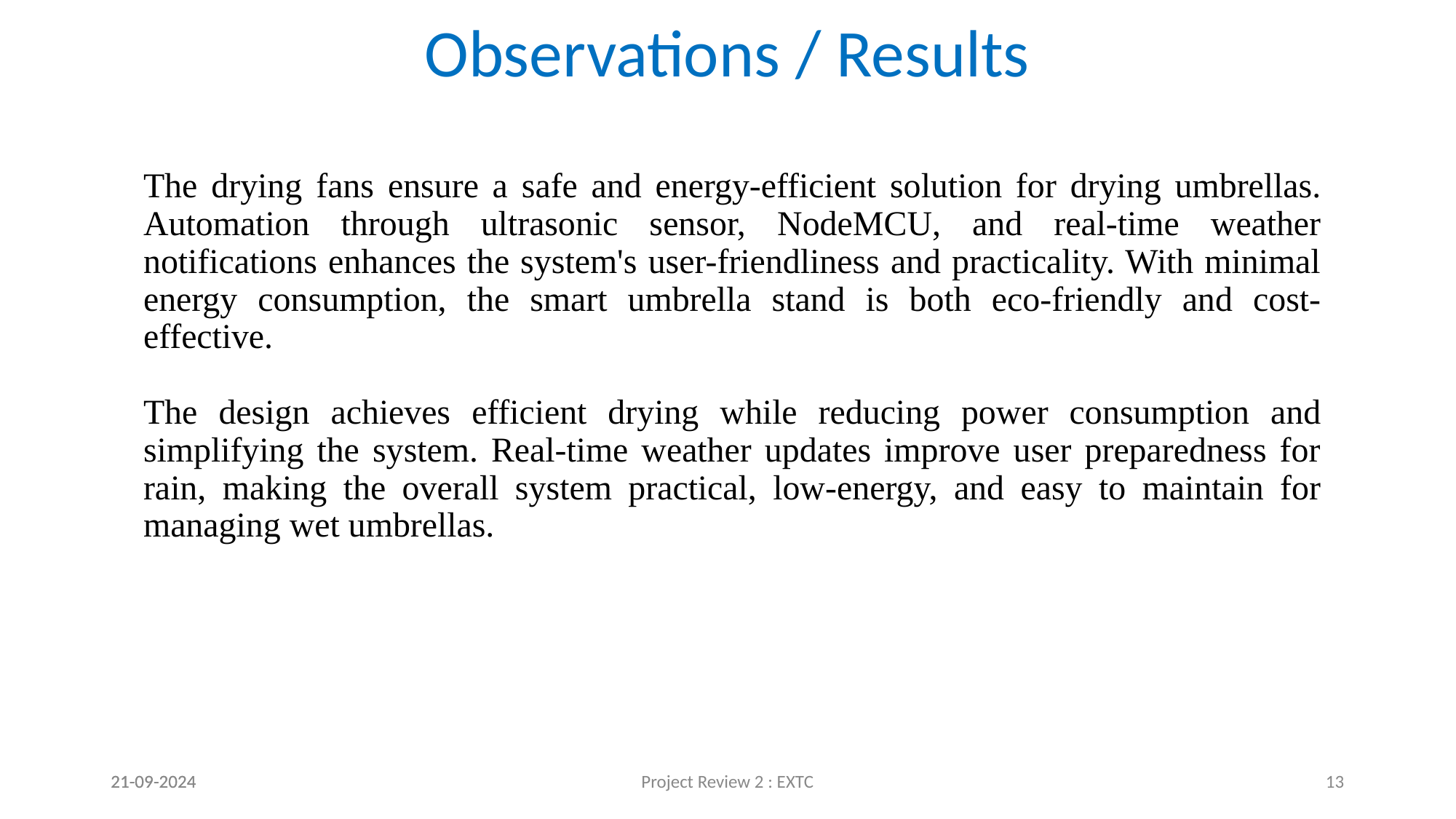

# Observations / Results

The drying fans ensure a safe and energy-efficient solution for drying umbrellas. Automation through ultrasonic sensor, NodeMCU, and real-time weather notifications enhances the system's user-friendliness and practicality. With minimal energy consumption, the smart umbrella stand is both eco-friendly and cost-effective.

The design achieves efficient drying while reducing power consumption and simplifying the system. Real-time weather updates improve user preparedness for rain, making the overall system practical, low-energy, and easy to maintain for managing wet umbrellas.

21-09-2024
21-09-2024
Project Review 2 : EXTC
13